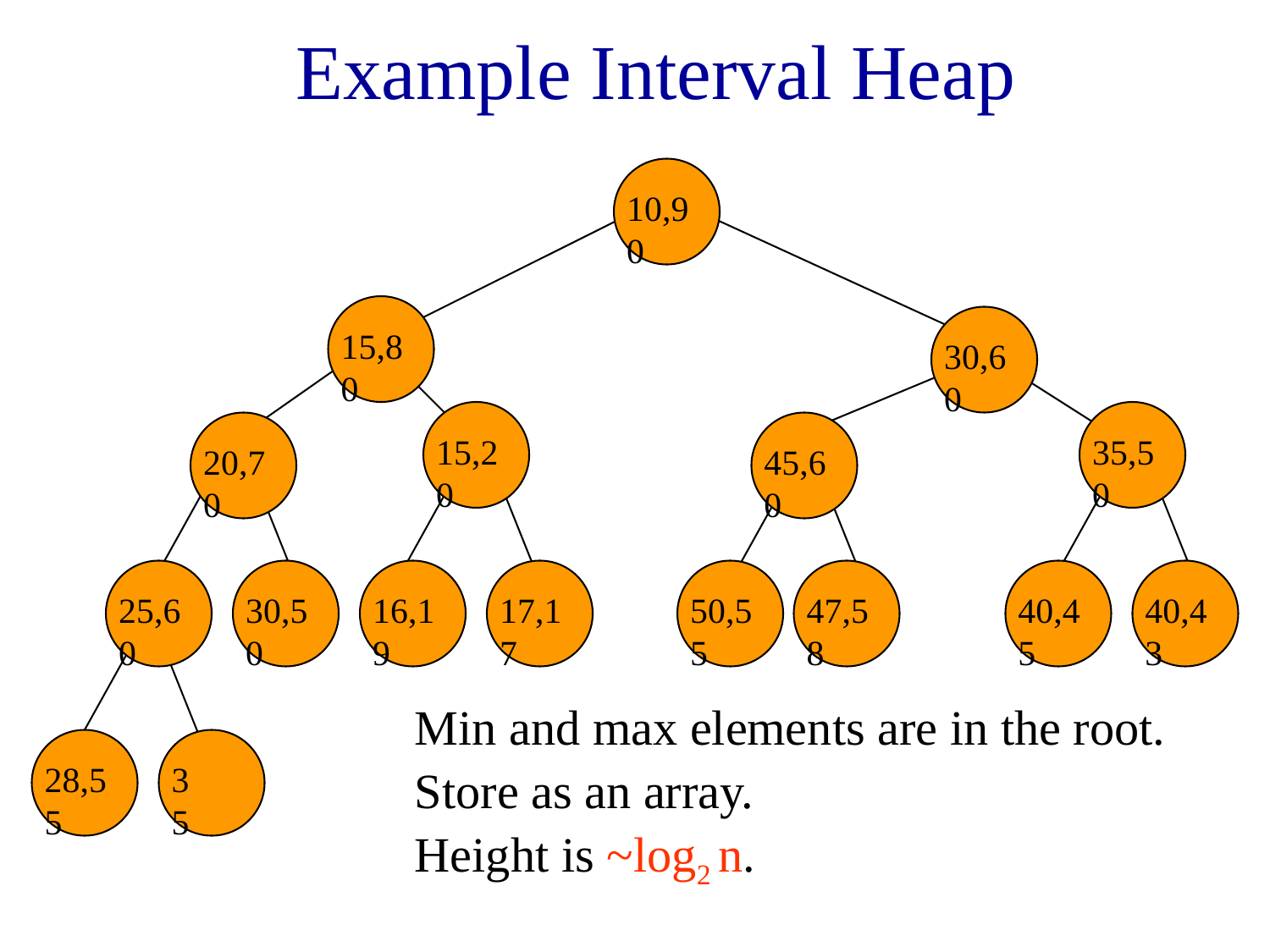

# Example Interval Heap

10,90

15,80

30,60

15,20

35,50

20,70

45,60

25,60

30,50

16,19

17,17

50,55

47,58

40,45

40,43

28,55

35
Min and max elements are in the root.
Store as an array.
Height is ~log2 n.